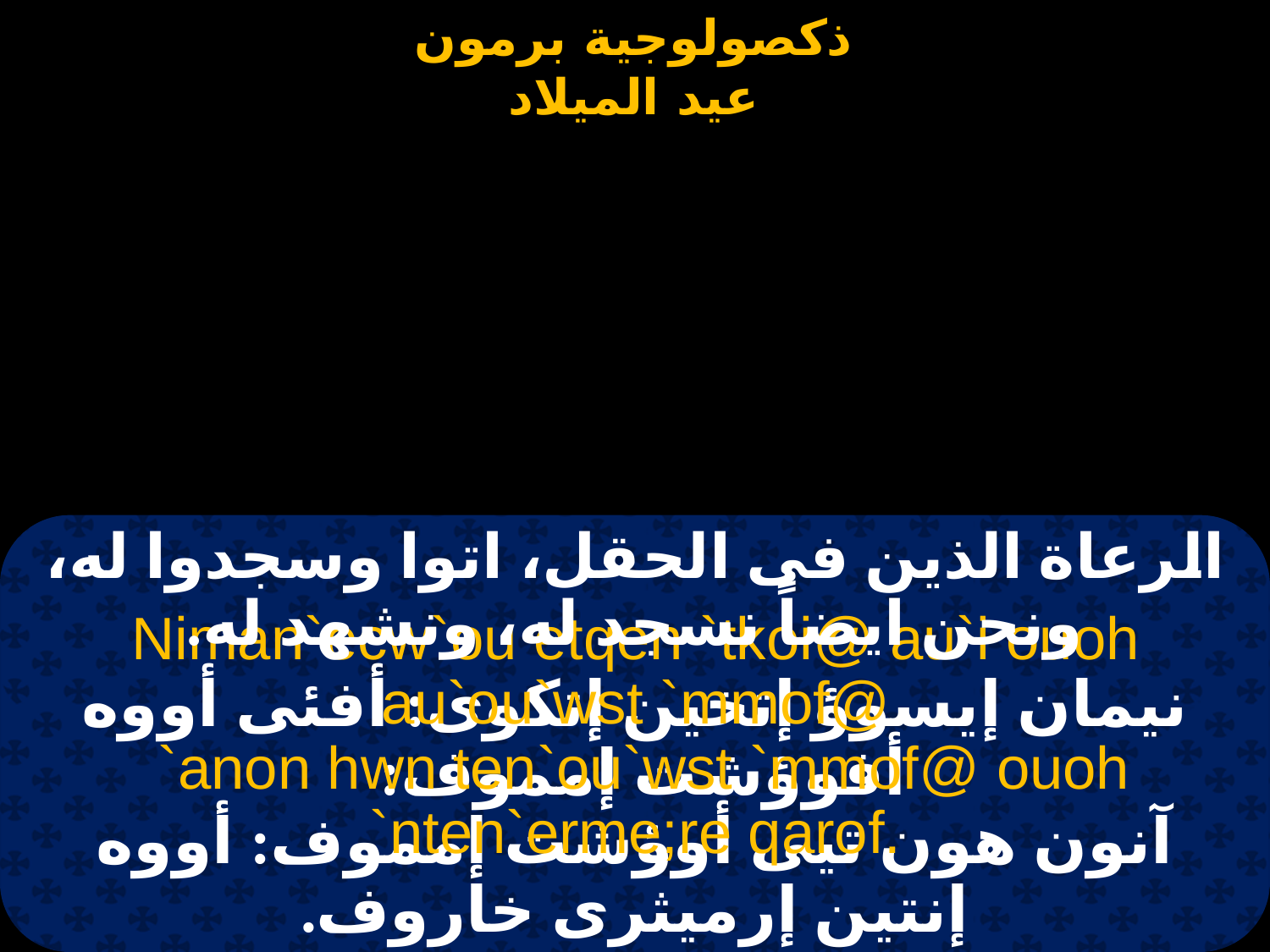

#
الرعاة الذين فى الحقل، اتوا وسجدوا له، ونحن ايضاً نسجد له، ونشهد له.
Niman`ecw`ou etqen `tkoi@ au`i ouoh au`ou`wst `mmof@
 `anon hwn ten`ou`wst `mmof@ ouoh `nten`erme;re qarof.
نيمان إيسوؤ إتخين إتكوى: أفئى أووه أفوؤشت إمموف:
آنون هون تيى أوؤشت إمموف: أووه إنتين إرميثرى خاروف.